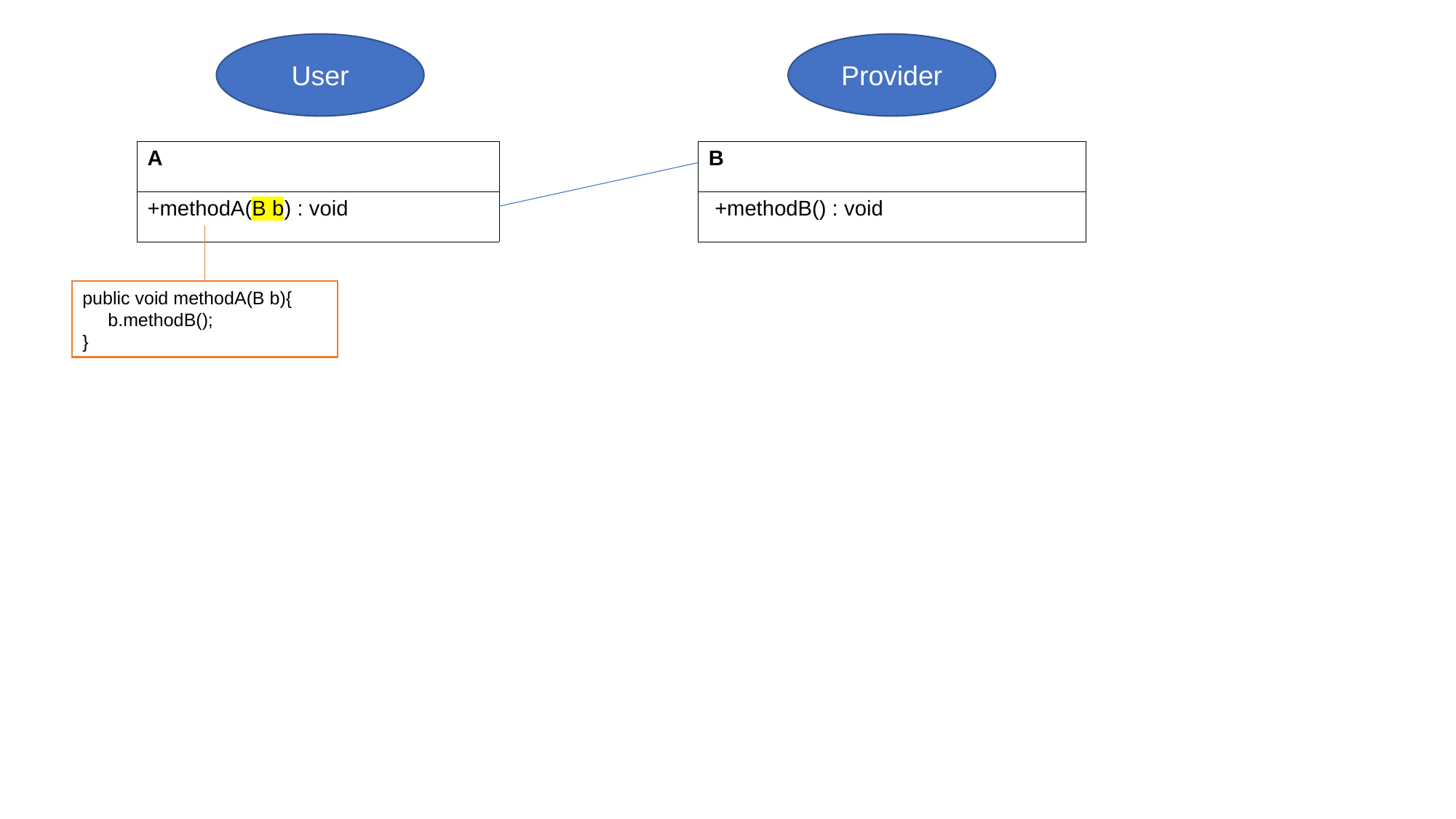

User
Provider
| B |
| --- |
| +methodB() : void |
| A |
| --- |
| +methodA(B b) : void |
public void methodA(B b){
     b.methodB();
}